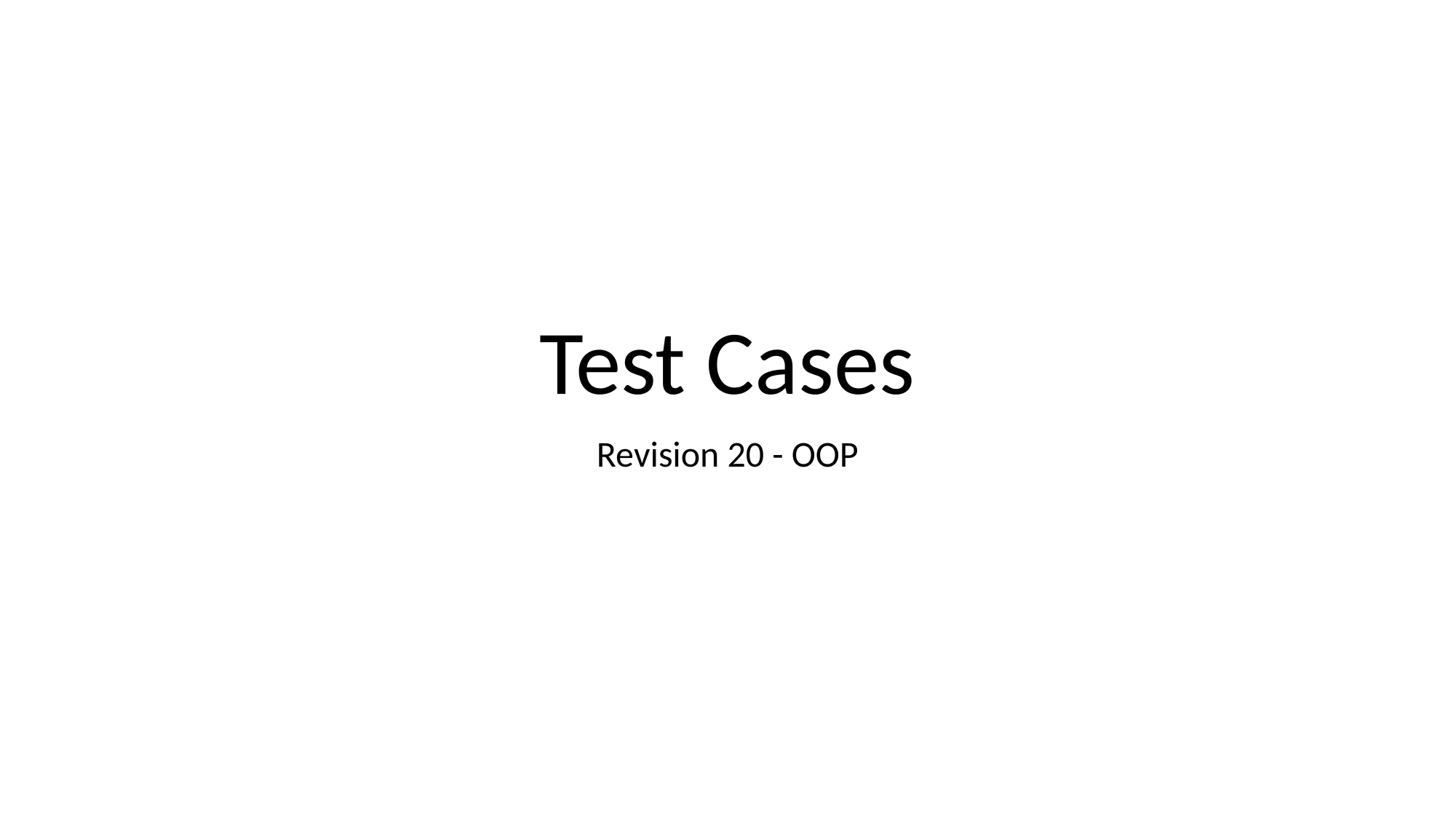

# Test Cases
Revision 20 - OOP